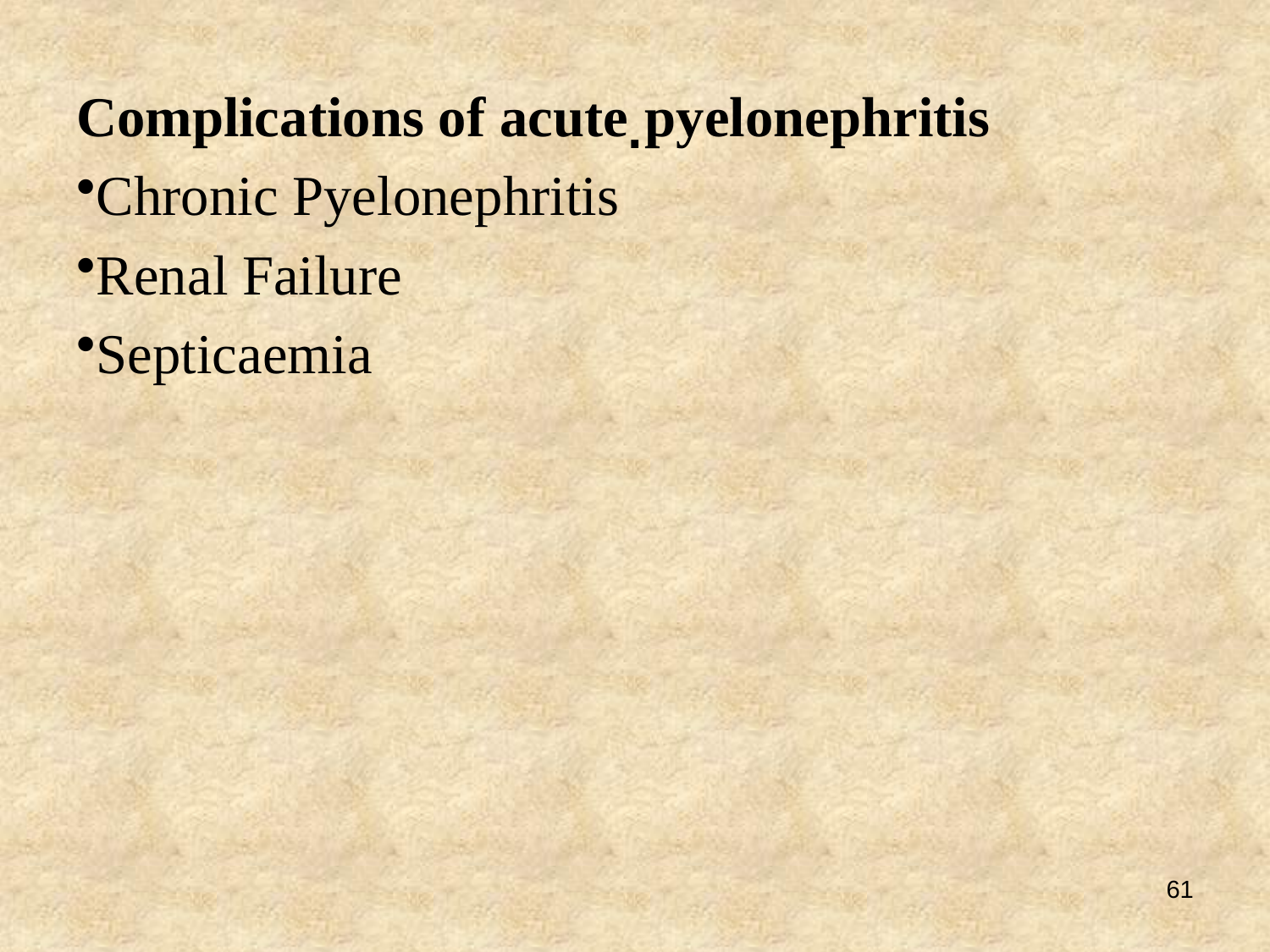

# .
Complications of acute pyelonephritis
Chronic Pyelonephritis
Renal Failure
Septicaemia

61